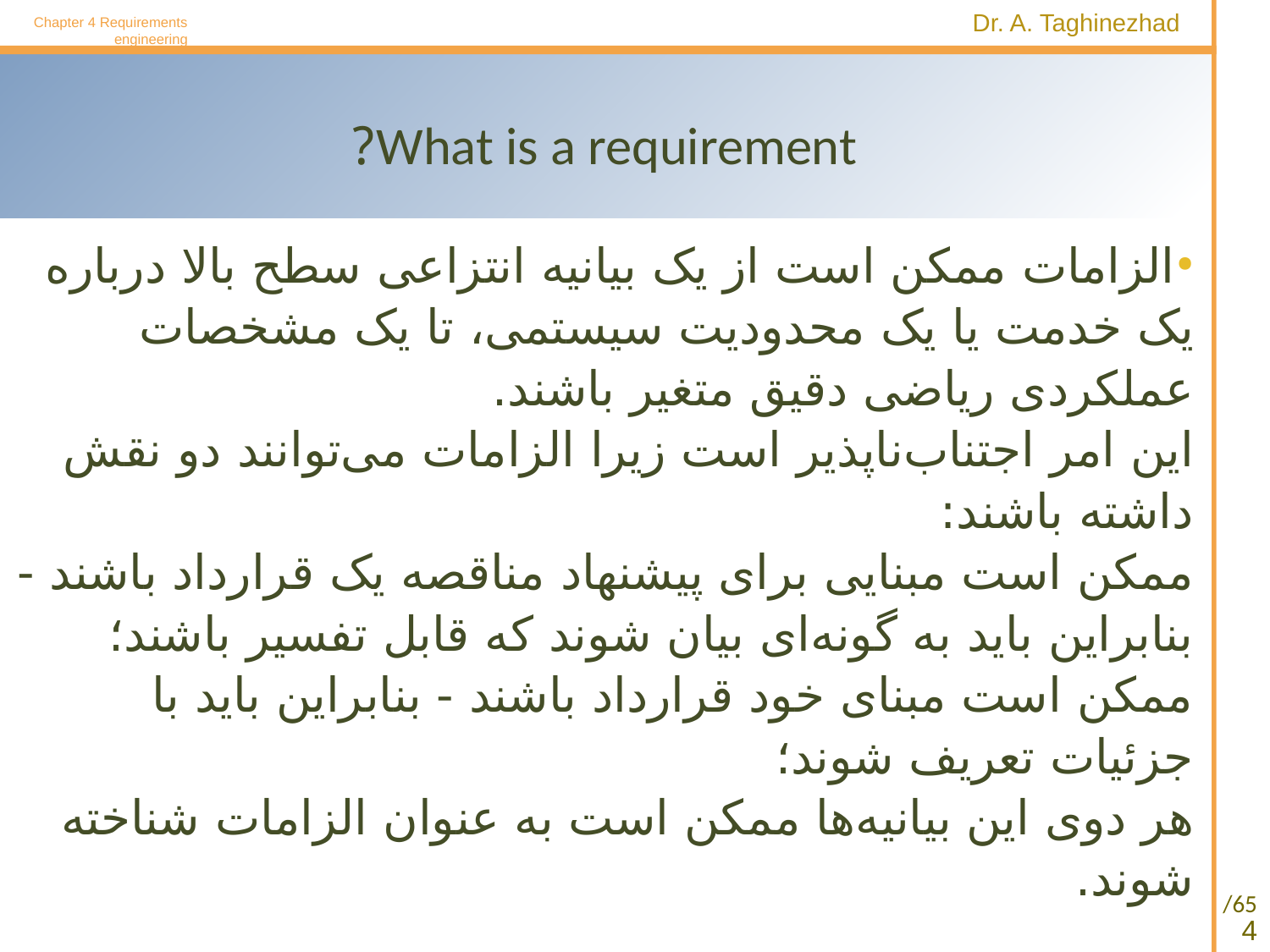

Chapter 4 Requirements engineering
# What is a requirement?
الزامات ممکن است از یک بیانیه انتزاعی سطح بالا درباره یک خدمت یا یک محدودیت سیستمی، تا یک مشخصات عملکردی ریاضی دقیق متغیر باشند.
این امر اجتناب‌ناپذیر است زیرا الزامات می‌توانند دو نقش داشته باشند:
ممکن است مبنایی برای پیشنهاد مناقصه یک قرارداد باشند - بنابراین باید به گونه‌ای بیان شوند که قابل تفسیر باشند؛
ممکن است مبنای خود قرارداد باشند - بنابراین باید با جزئیات تعریف شوند؛
هر دوی این بیانیه‌ها ممکن است به عنوان الزامات شناخته شوند.
4